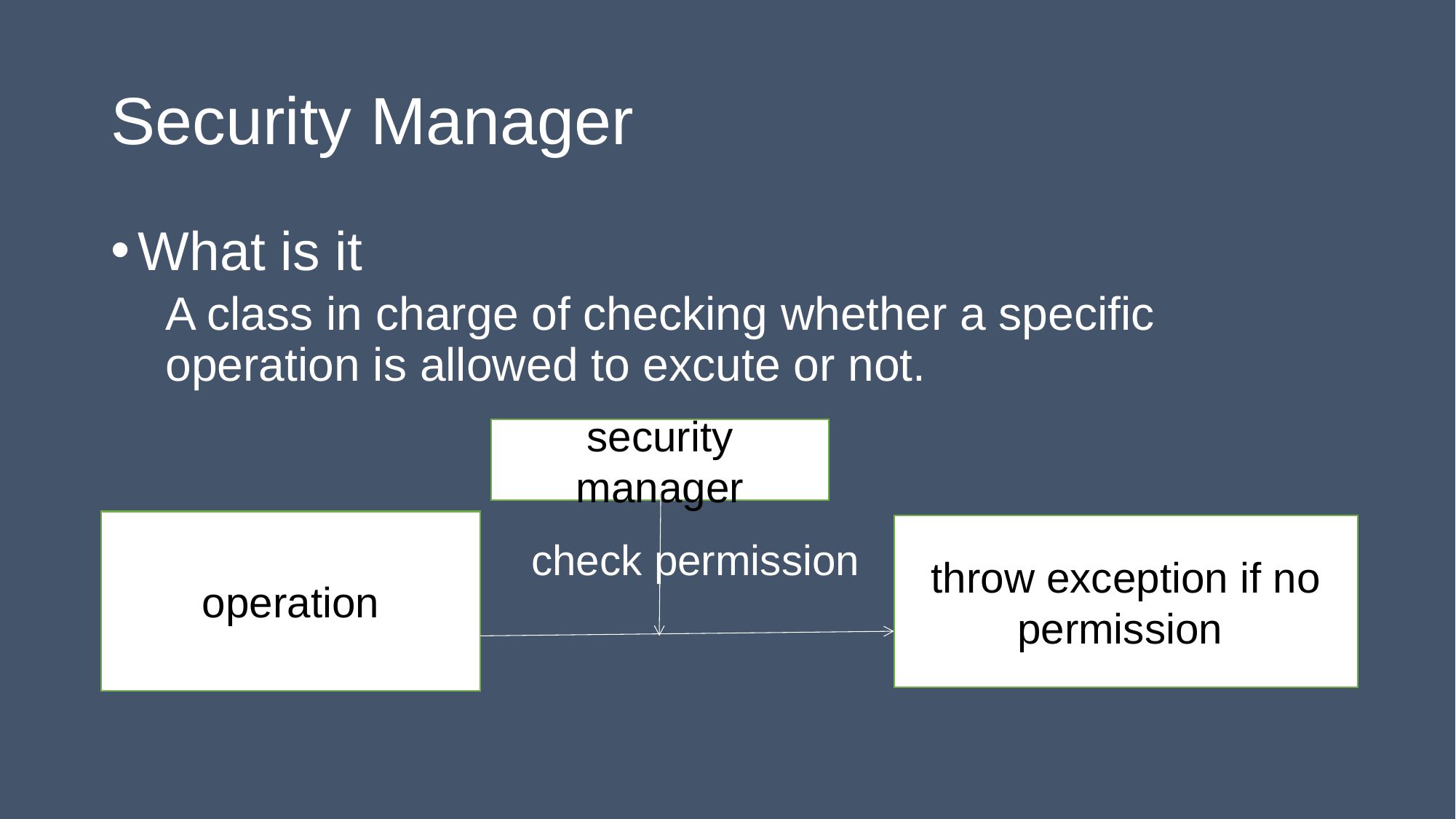

Security Manager
What is it
A class in charge of checking whether a specific operation is allowed to excute or not.

security manager
operation
throw exception if no permission
check permission